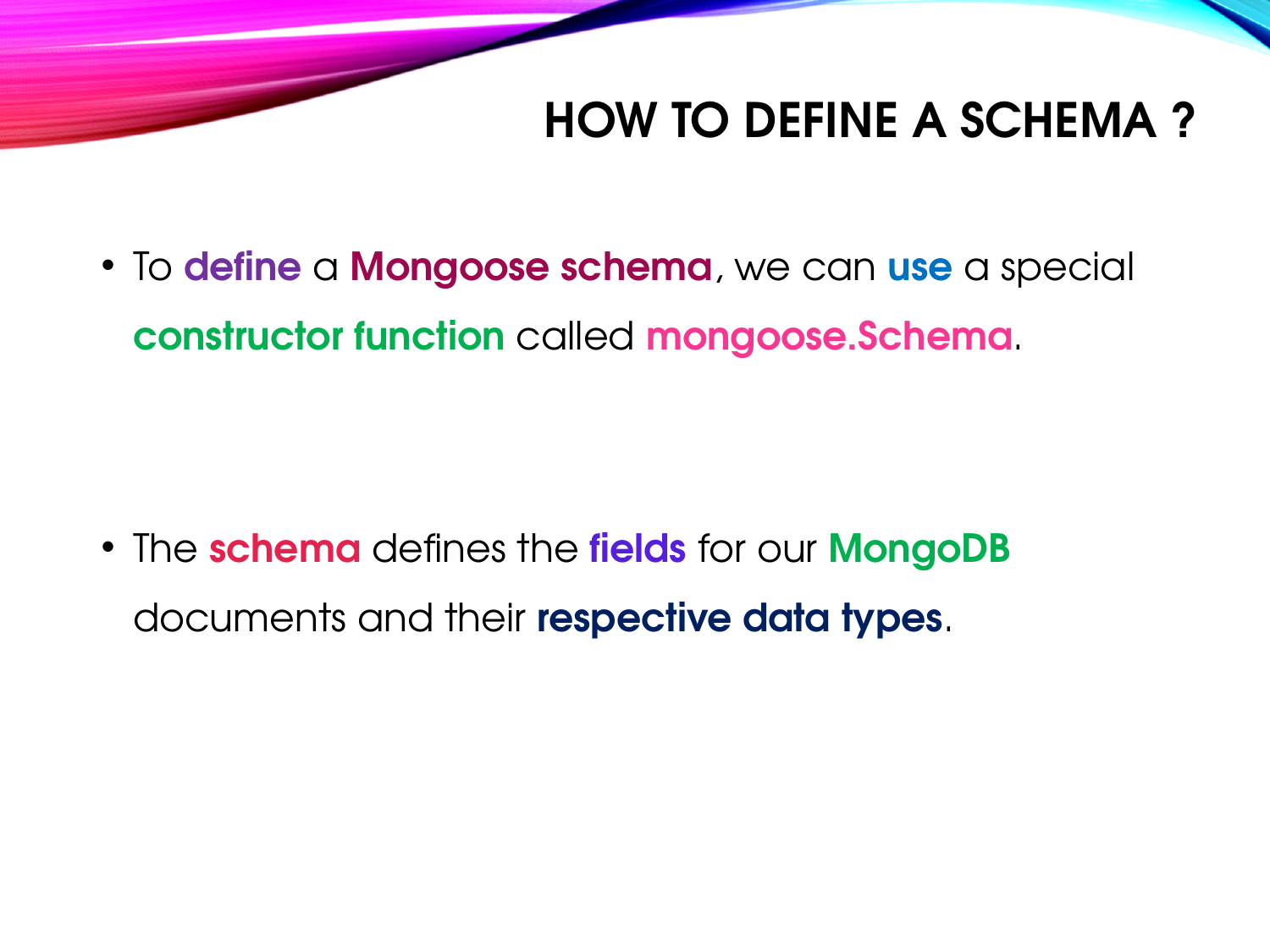

# How to define a schema ?
To define a Mongoose schema, we can use a special constructor function called mongoose.Schema.

The schema defines the fields for our MongoDB documents and their respective data types.